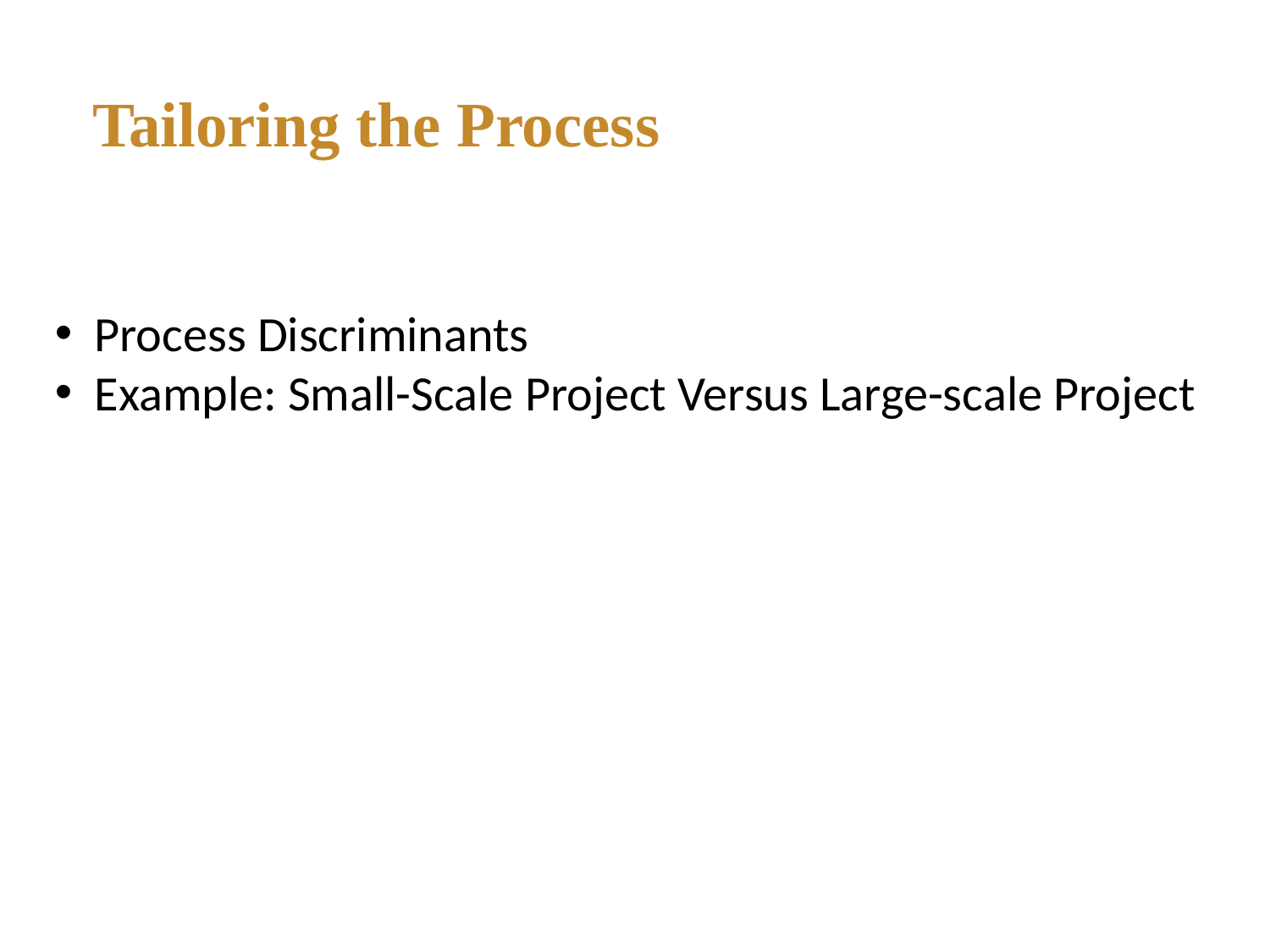

# Tailoring the Process
Process Discriminants
Example: Small-Scale Project Versus Large-scale Project